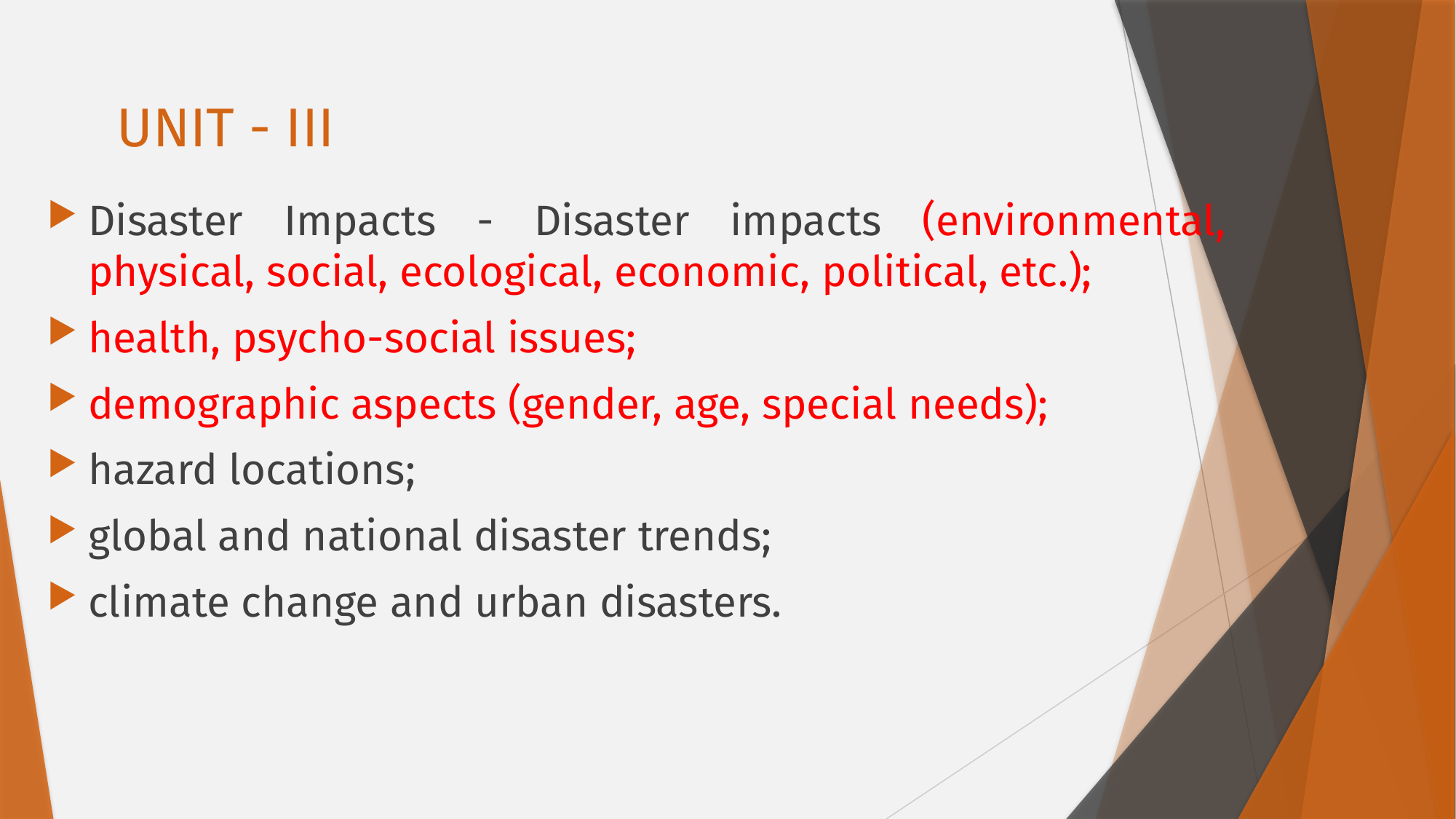

# UNIT - III
Disaster Impacts - Disaster impacts (environmental, physical, social, ecological, economic, political, etc.);
health, psycho-social issues;
demographic aspects (gender, age, special needs);
hazard locations;
global and national disaster trends;
climate change and urban disasters.